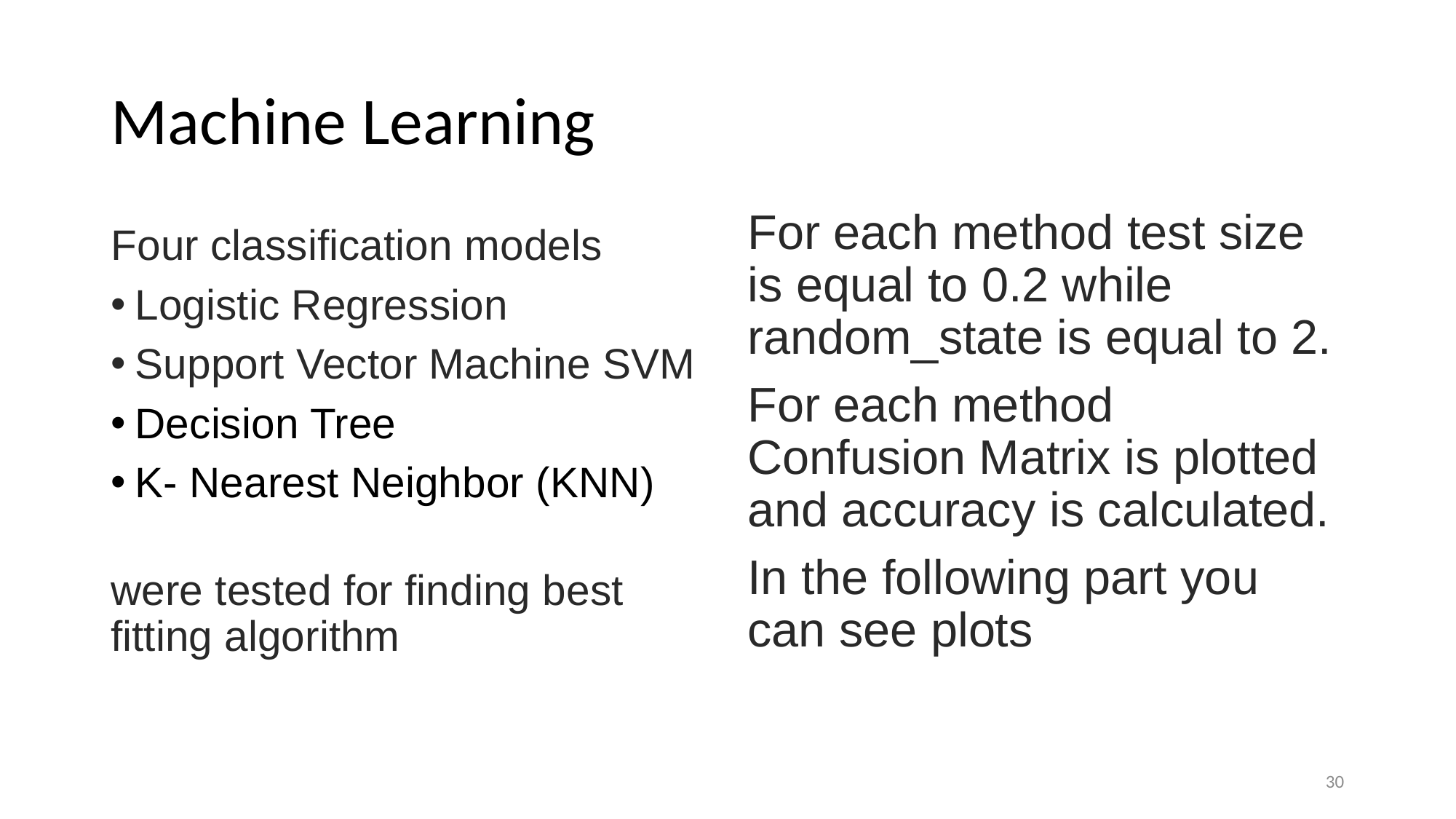

# Machine Learning
For each method test size is equal to 0.2 while random_state is equal to 2.
For each method Confusion Matrix is plotted and accuracy is calculated.
In the following part you can see plots

Four classification models
Logistic Regression
Support Vector Machine SVM
Decision Tree
K- Nearest Neighbor (KNN)

were tested for finding best fitting algorithm

30